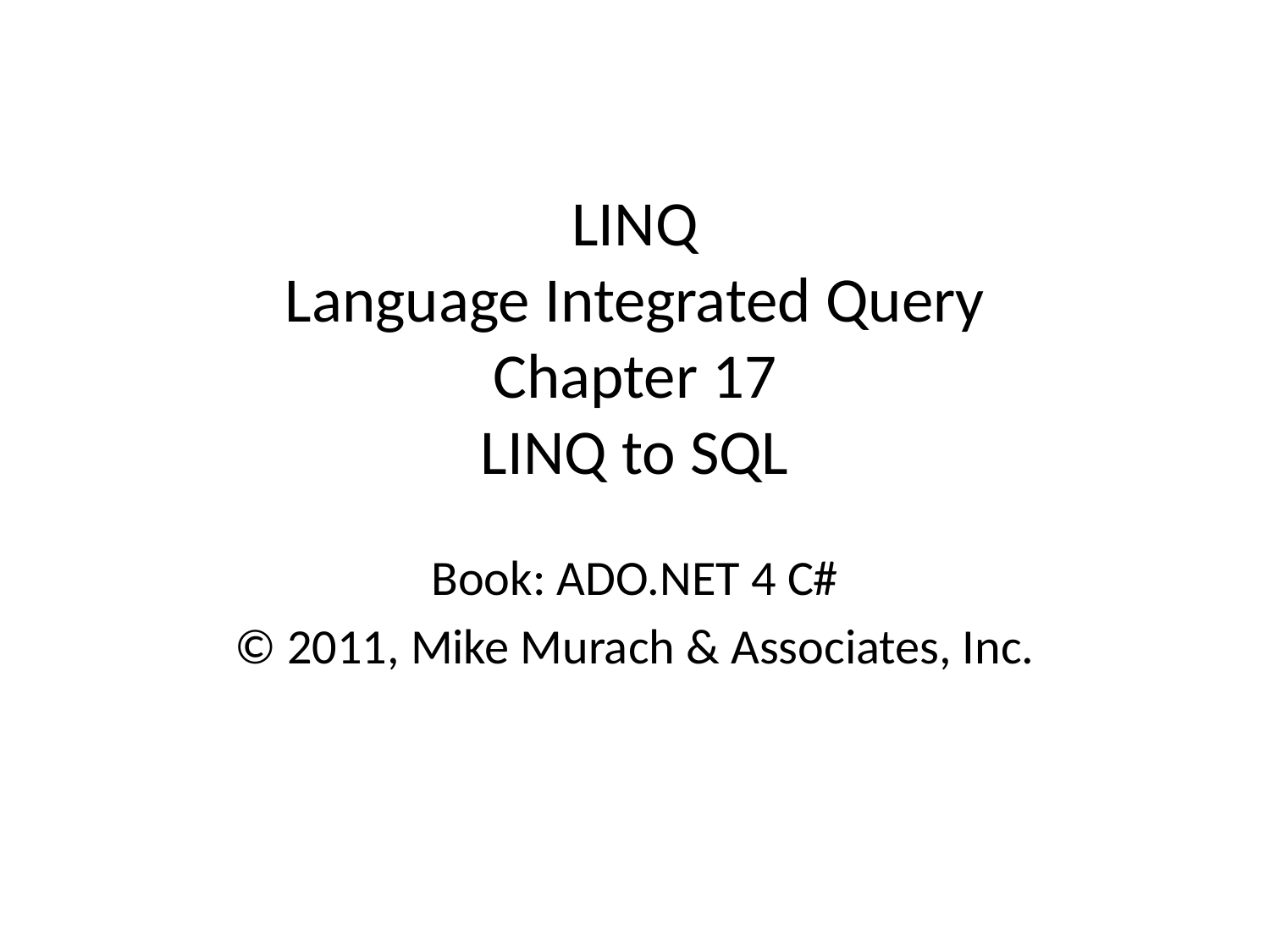

# LINQ Language Integrated Query Chapter 17 LINQ to SQL
Book: ADO.NET 4 C#
© 2011, Mike Murach & Associates, Inc.